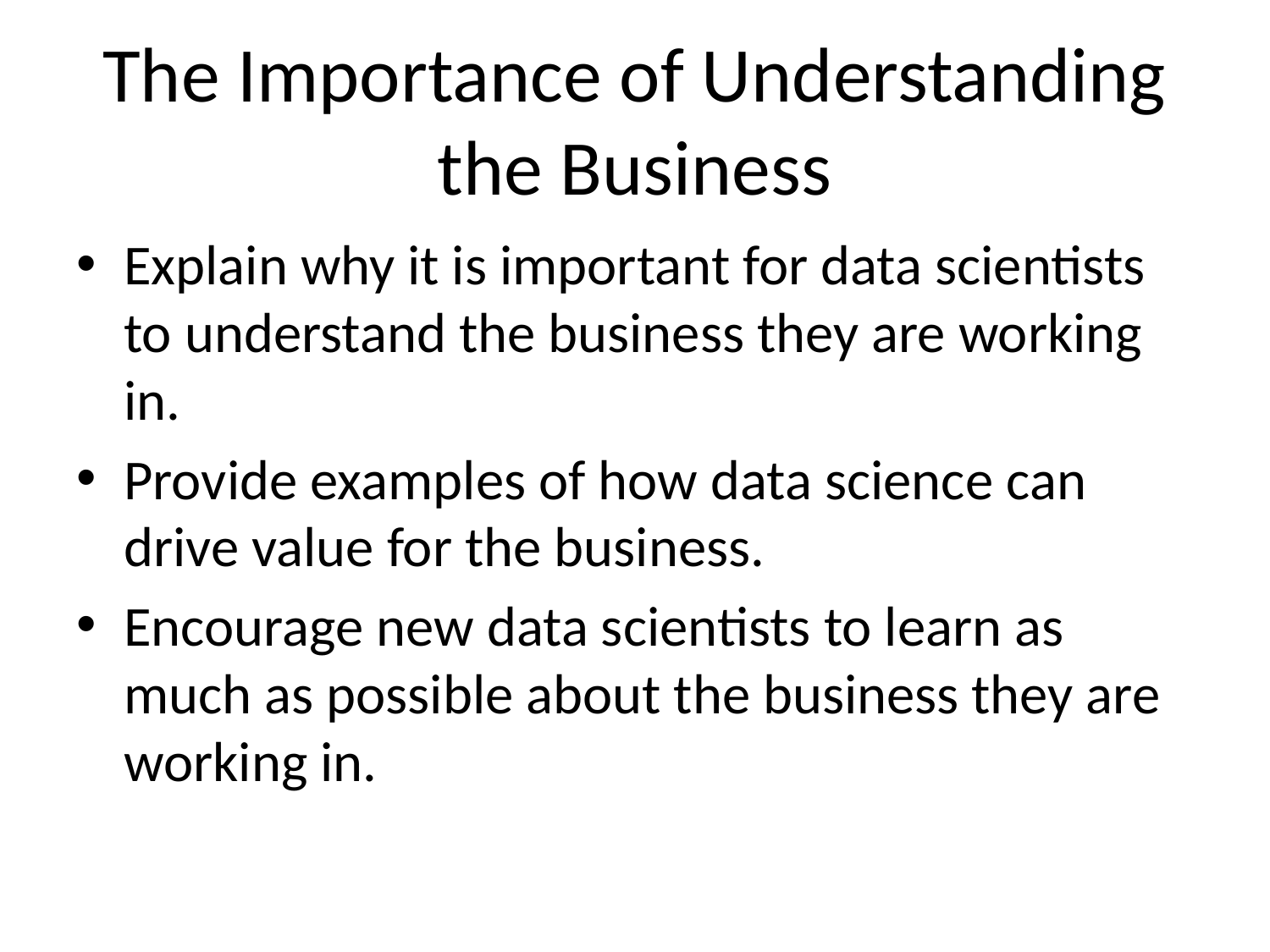

# The Importance of Understanding the Business
Explain why it is important for data scientists to understand the business they are working in.
Provide examples of how data science can drive value for the business.
Encourage new data scientists to learn as much as possible about the business they are working in.